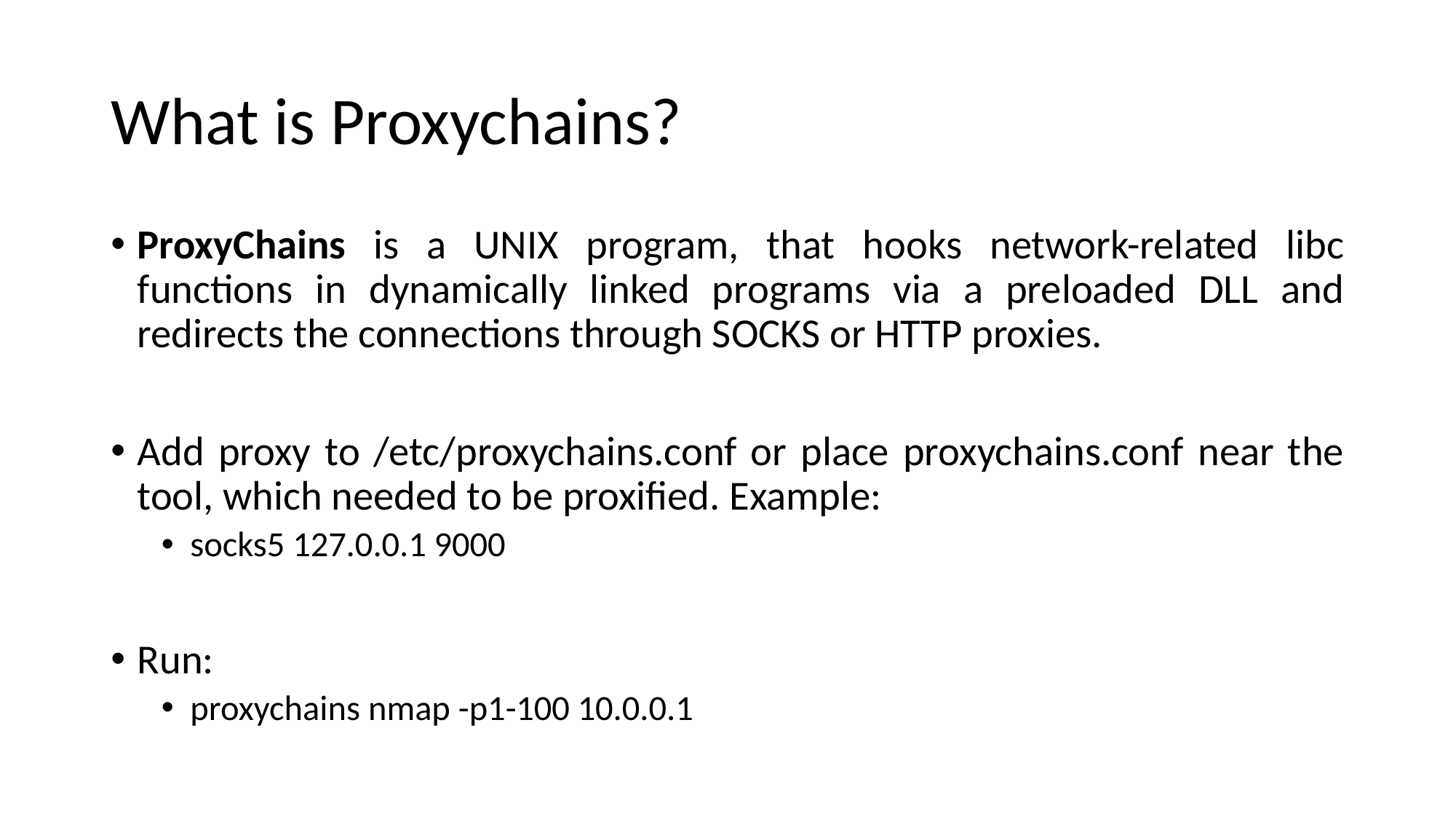

# What is Proxychains?
ProxyChains is a UNIX program, that hooks network-related libc functions in dynamically linked programs via a preloaded DLL and redirects the connections through SOCKS or HTTP proxies.

Add proxy to /etc/proxychains.conf or place proxychains.conf near the tool, which needed to be proxified. Example:
socks5 127.0.0.1 9000

Run:
proxychains nmap -p1-100 10.0.0.1